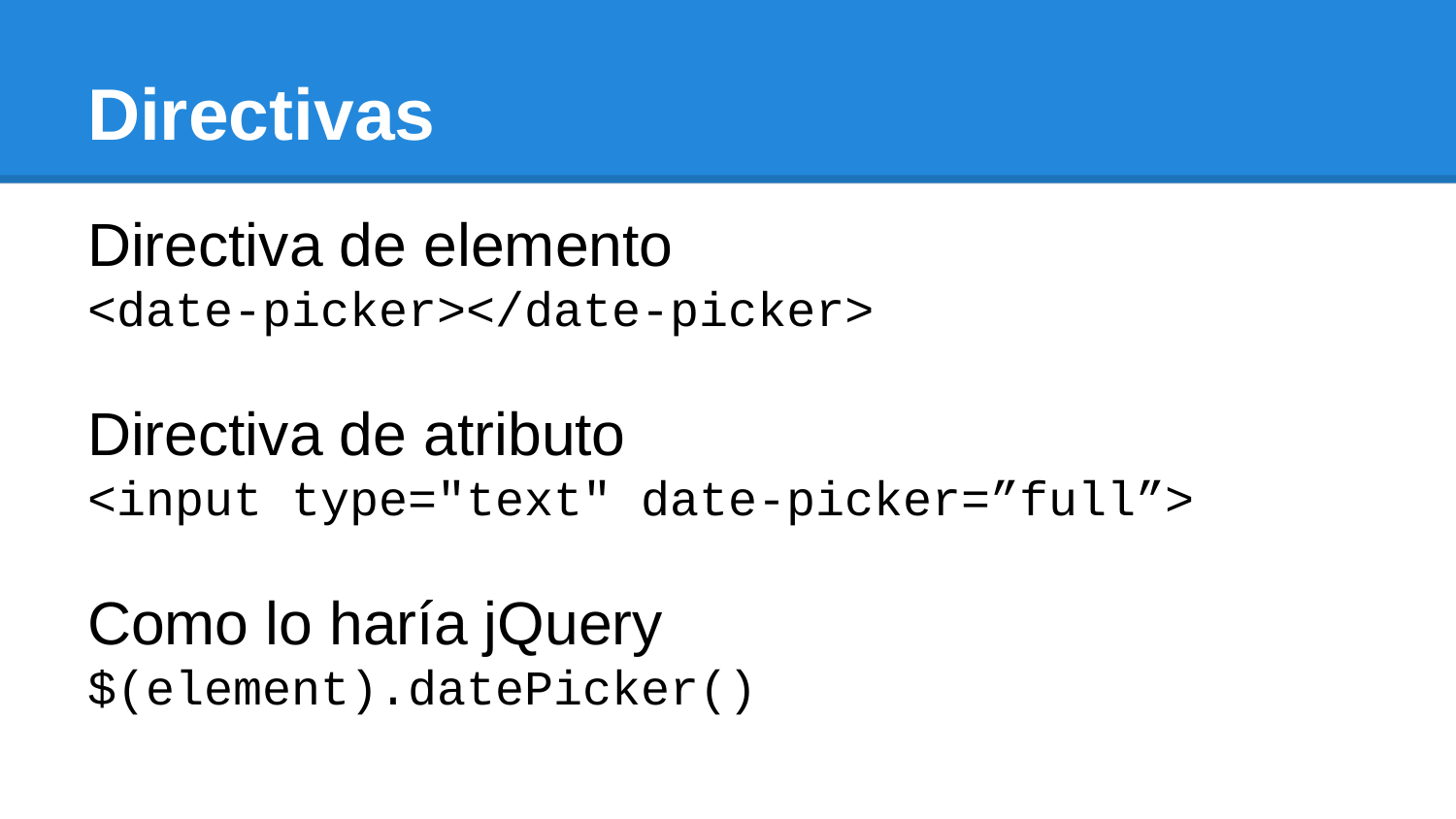

# Directivas
Directiva de elemento
<date-picker></date-picker>

Directiva de atributo
<input type="text" date-picker=”full”>

Como lo haría jQuery
$(element).datePicker()